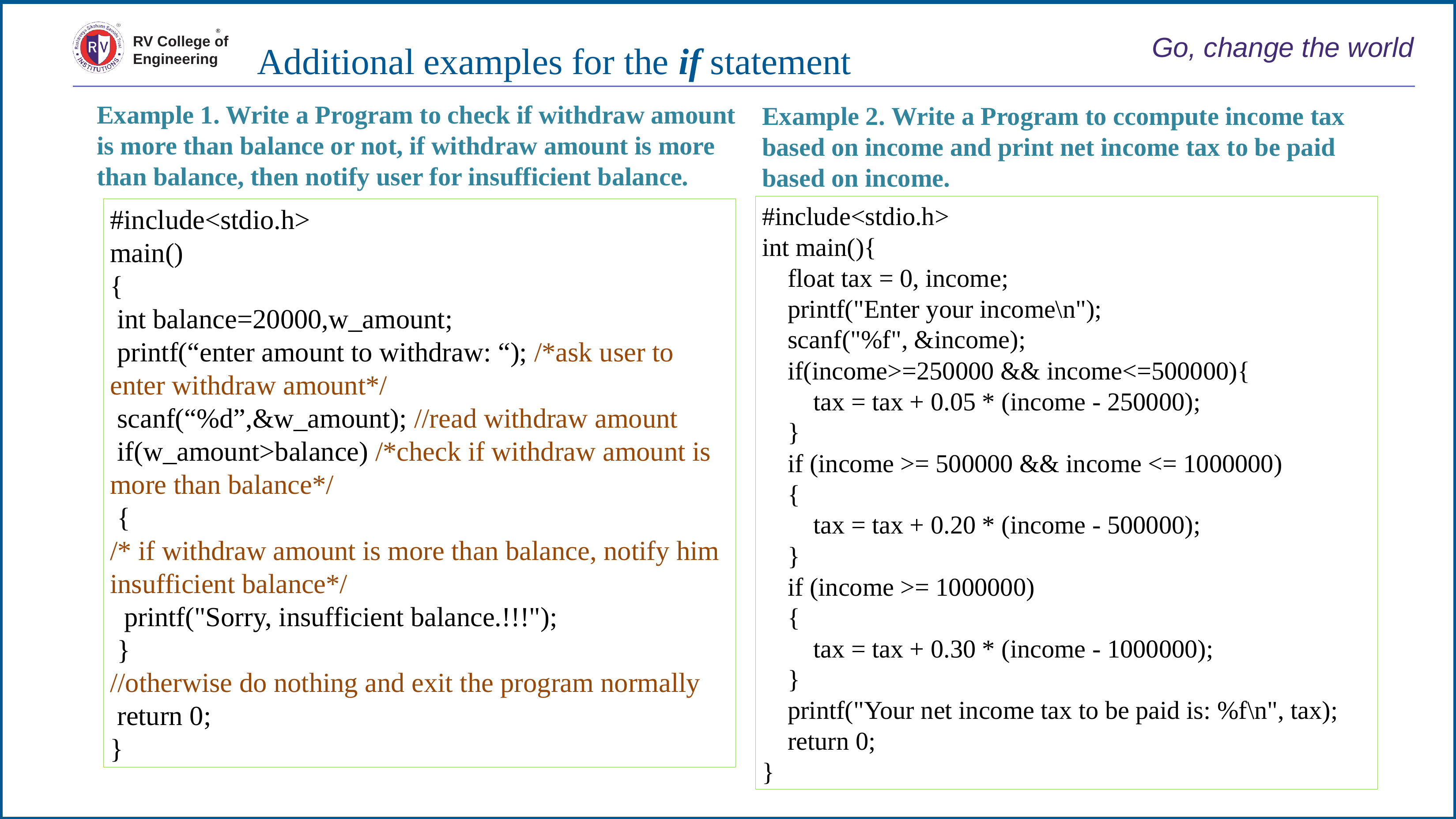

# Go, change the world

RV College of
Engineering
Additional examples for the if statement

Example 1. Write a Program to check if withdraw amount is more than balance or not, if withdraw amount is more than balance, then notify user for insufficient balance.
Example 2. Write a Program to ccompute income tax based on income and print net income tax to be paid based on income.
#include<stdio.h>
int main(){
    float tax = 0, income;
    printf("Enter your income\n");
    scanf("%f", &income);
    if(income>=250000 && income<=500000){
        tax = tax + 0.05 * (income - 250000);
    }
    if (income >= 500000 && income <= 1000000)
    {
        tax = tax + 0.20 * (income - 500000);
    }
    if (income >= 1000000)
    {
        tax = tax + 0.30 * (income - 1000000);
    }
    printf("Your net income tax to be paid is: %f\n", tax);
    return 0;
}
#include<stdio.h>
main()
{
 int balance=20000,w_amount;
 printf(“enter amount to withdraw: “); /*ask user to enter withdraw amount*/
 scanf(“%d”,&w_amount); //read withdraw amount
 if(w_amount>balance) /*check if withdraw amount is more than balance*/
 {
/* if withdraw amount is more than balance, notify him insufficient balance*/
  printf("Sorry, insufficient balance.!!!");
 }
//otherwise do nothing and exit the program normally
 return 0;
}